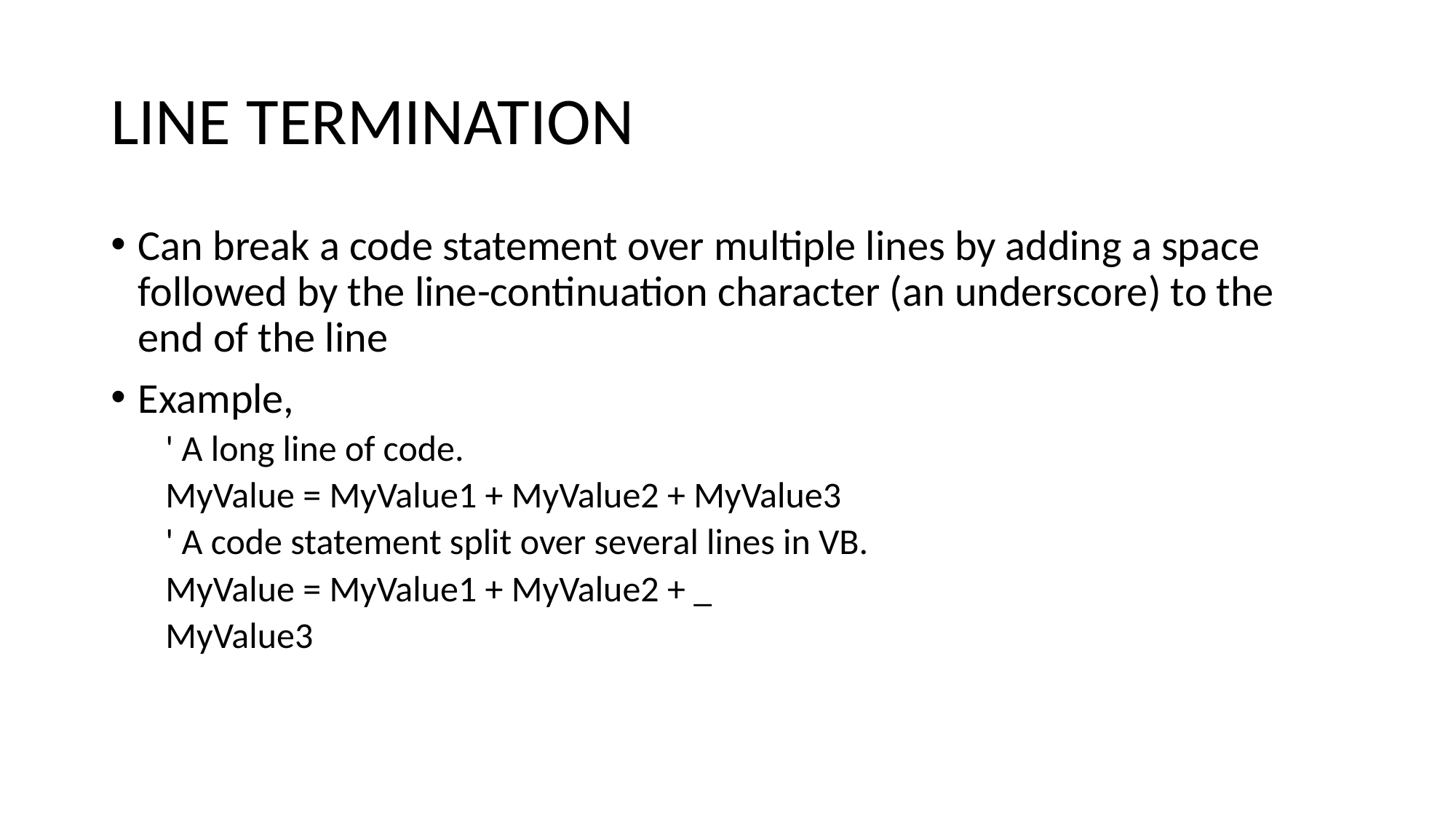

# LINE TERMINATION
Can break a code statement over multiple lines by adding a space followed by the line-continuation character (an underscore) to the end of the line
Example,
' A long line of code.
MyValue = MyValue1 + MyValue2 + MyValue3
' A code statement split over several lines in VB.
MyValue = MyValue1 + MyValue2 + _
MyValue3